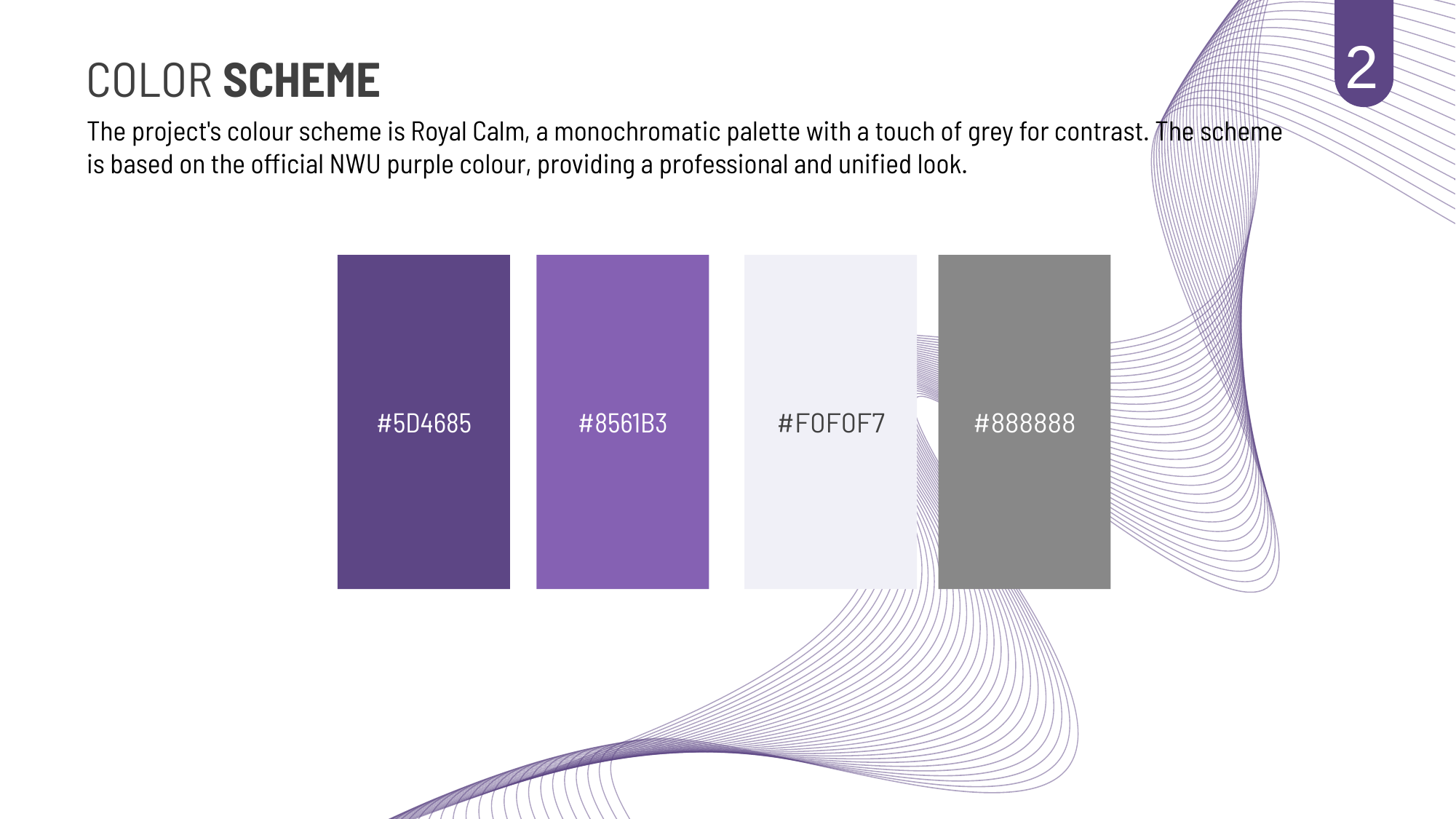

2

COLOR SCHEME
The project's colour scheme is Royal Calm, a monochromatic palette with a touch of grey for contrast. The scheme is based on the official NWU purple colour, providing a professional and unified look.
#5D4685
#8561B3
#F0F0F7
#888888